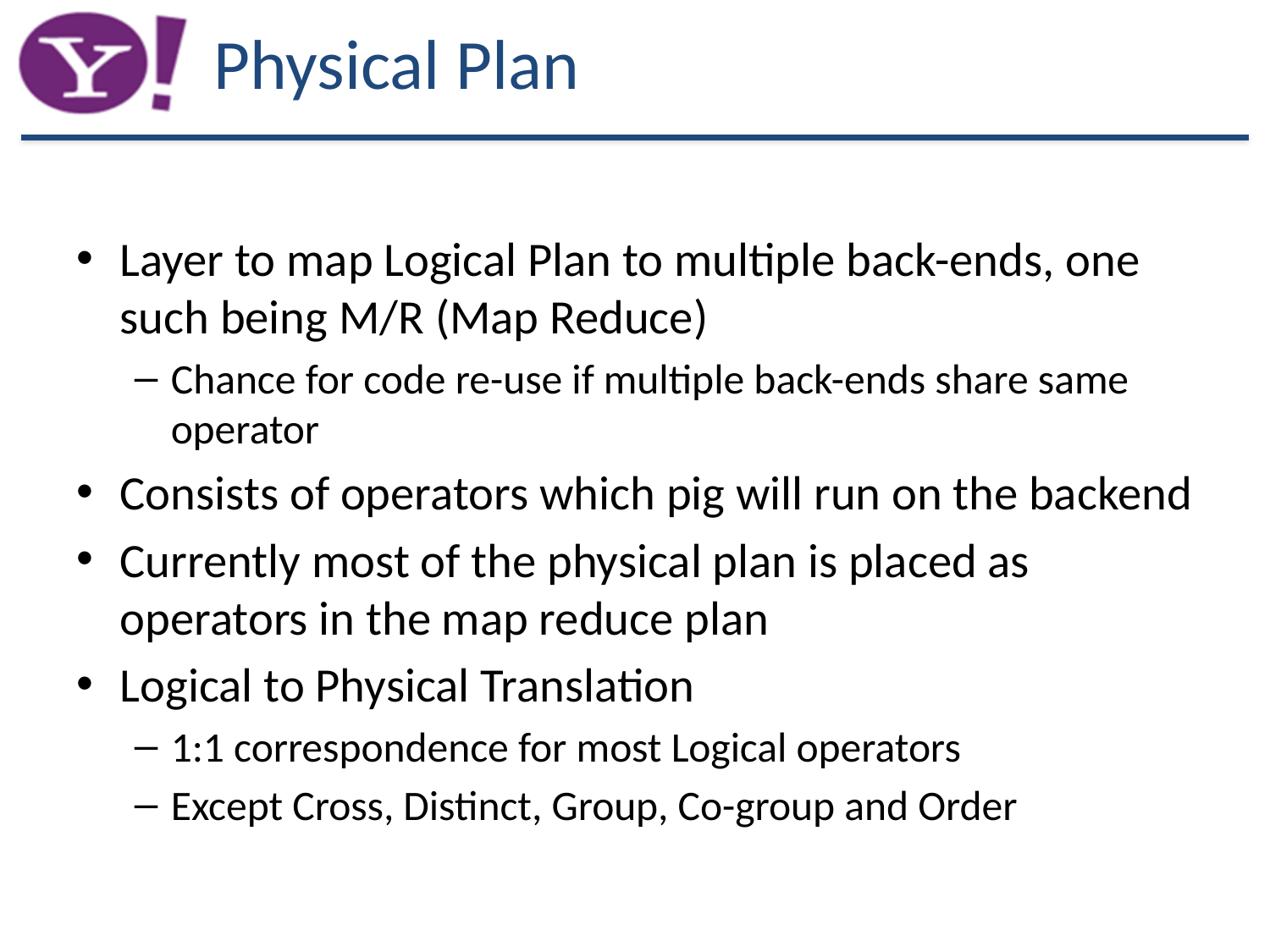

# Physical Plan
Layer to map Logical Plan to multiple back-ends, one such being M/R (Map Reduce)
Chance for code re-use if multiple back-ends share same operator
Consists of operators which pig will run on the backend
Currently most of the physical plan is placed as operators in the map reduce plan
Logical to Physical Translation
1:1 correspondence for most Logical operators
Except Cross, Distinct, Group, Co-group and Order